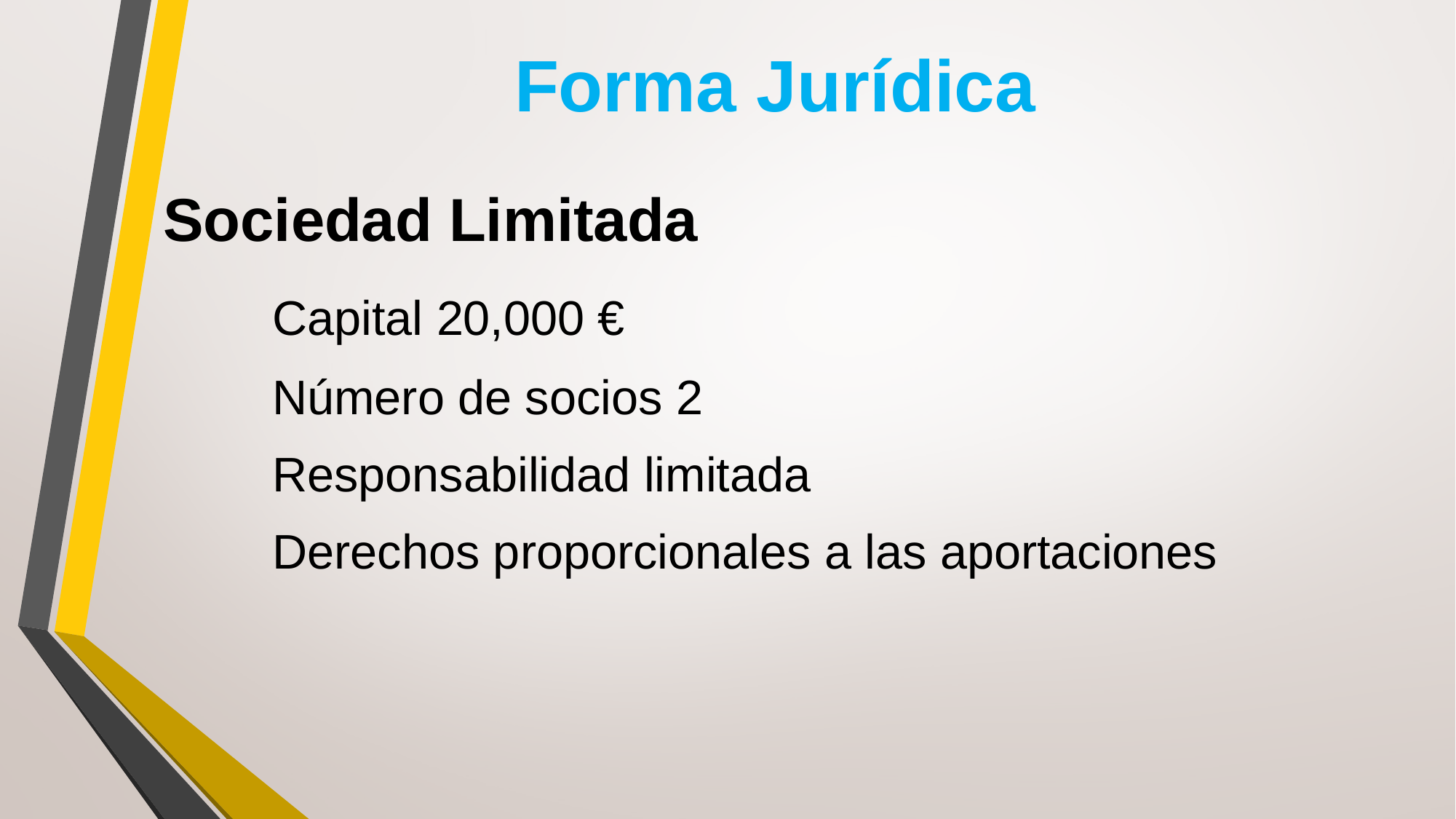

# Forma Jurídica
Sociedad Limitada
	Capital 20,000 €
	Número de socios 2
	Responsabilidad limitada
	Derechos proporcionales a las aportaciones